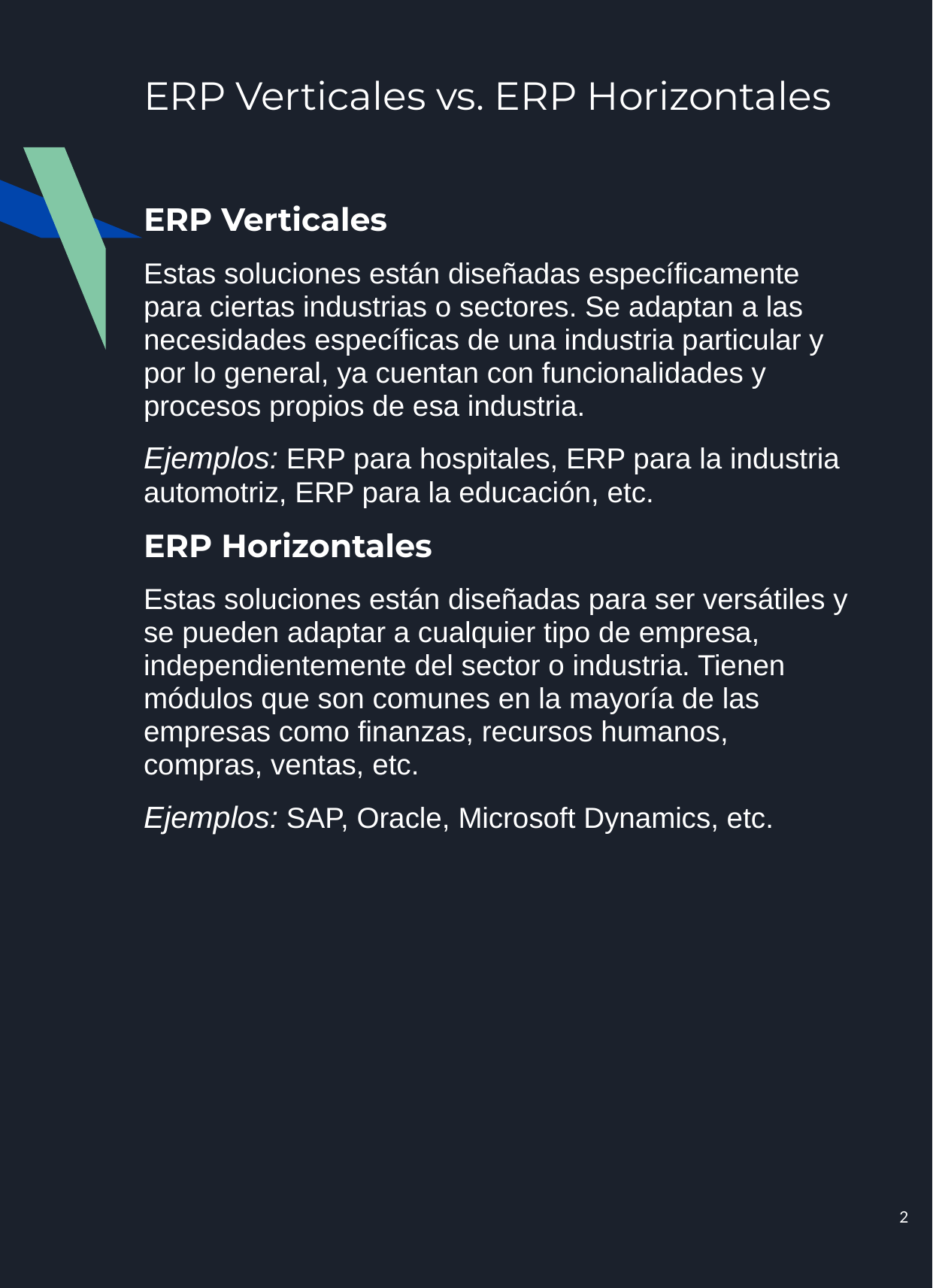

# ERP Verticales vs. ERP Horizontales
ERP Verticales
Estas soluciones están diseñadas específicamente para ciertas industrias o sectores. Se adaptan a las necesidades específicas de una industria particular y por lo general, ya cuentan con funcionalidades y procesos propios de esa industria.
Ejemplos: ERP para hospitales, ERP para la industria automotriz, ERP para la educación, etc.
ERP Horizontales
Estas soluciones están diseñadas para ser versátiles y se pueden adaptar a cualquier tipo de empresa, independientemente del sector o industria. Tienen módulos que son comunes en la mayoría de las empresas como finanzas, recursos humanos, compras, ventas, etc.
Ejemplos: SAP, Oracle, Microsoft Dynamics, etc.

2